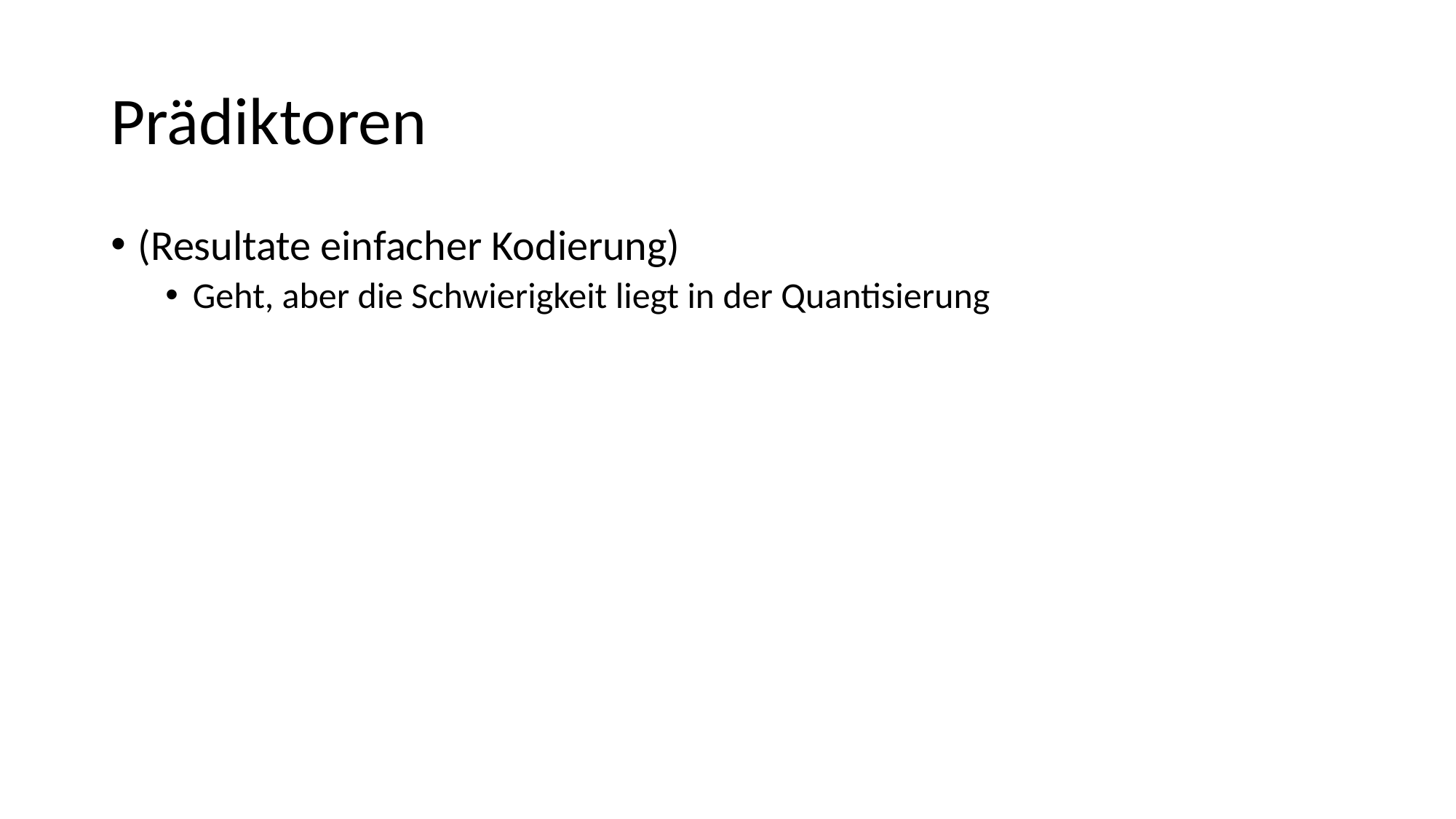

# Prädiktoren
(Resultate einfacher Kodierung)
Geht, aber die Schwierigkeit liegt in der Quantisierung